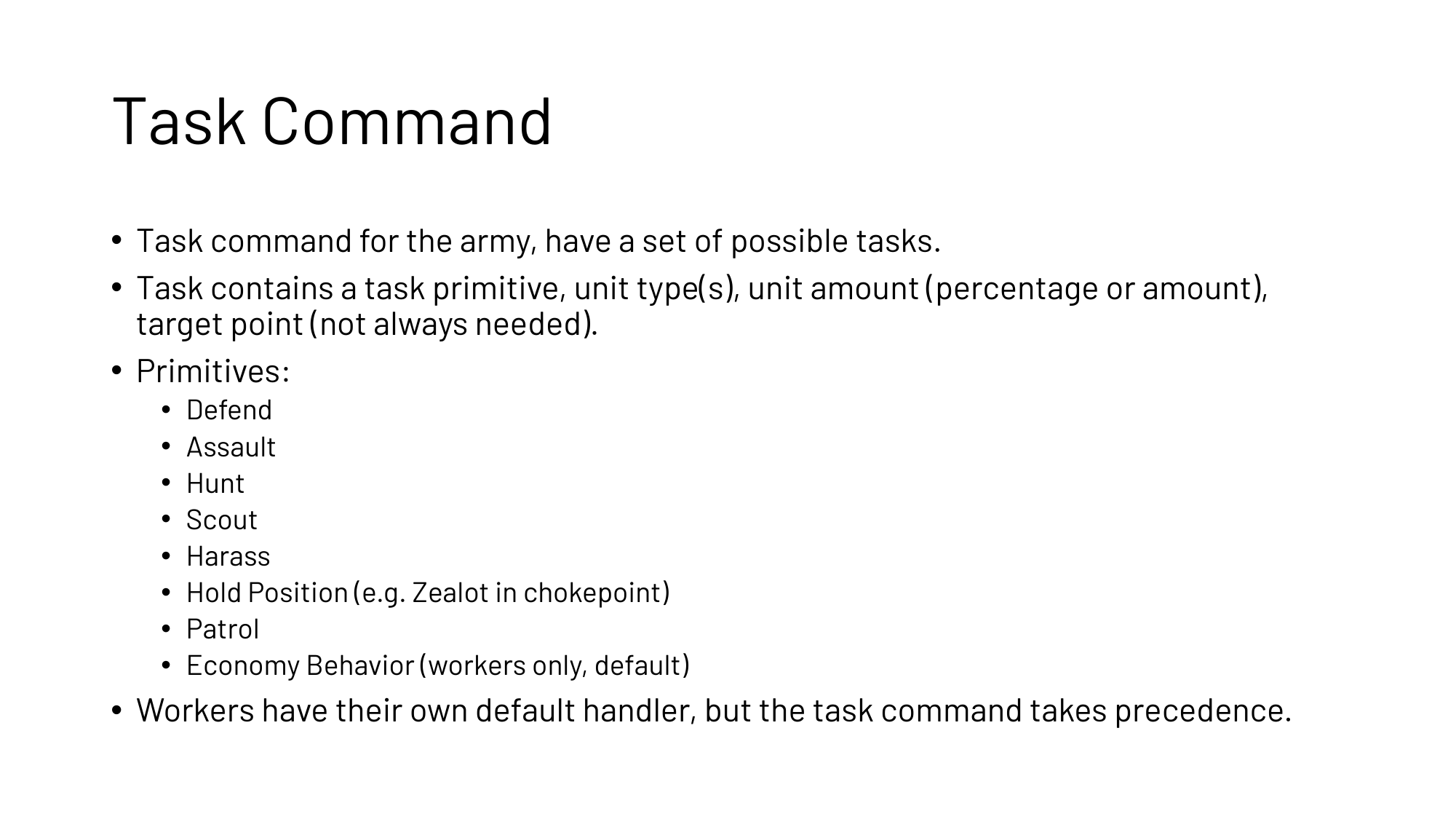

# Task Command
Task command for the army, have a set of possible tasks.
Task contains a task primitive, unit type(s), unit amount (percentage or amount), target point (not always needed).
Primitives:
Defend
Assault
Hunt
Scout
Harass
Hold Position (e.g. Zealot in chokepoint)
Patrol
Economy Behavior (workers only, default)
Workers have their own default handler, but the task command takes precedence.